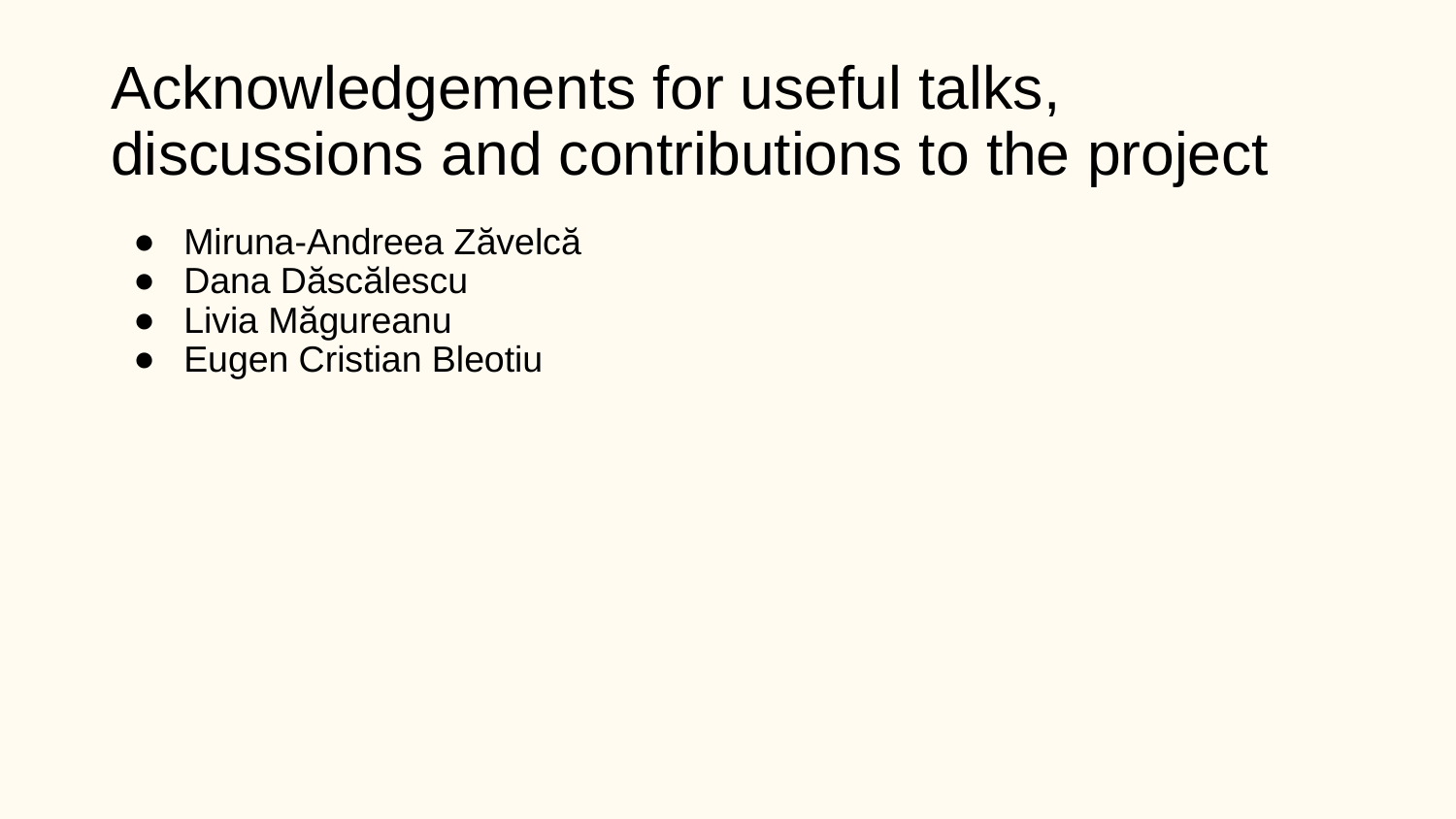

# Acknowledgements for useful talks, discussions and contributions to the project
Miruna-Andreea Zăvelcă
Dana Dăscălescu
Livia Măgureanu
Eugen Cristian Bleotiu